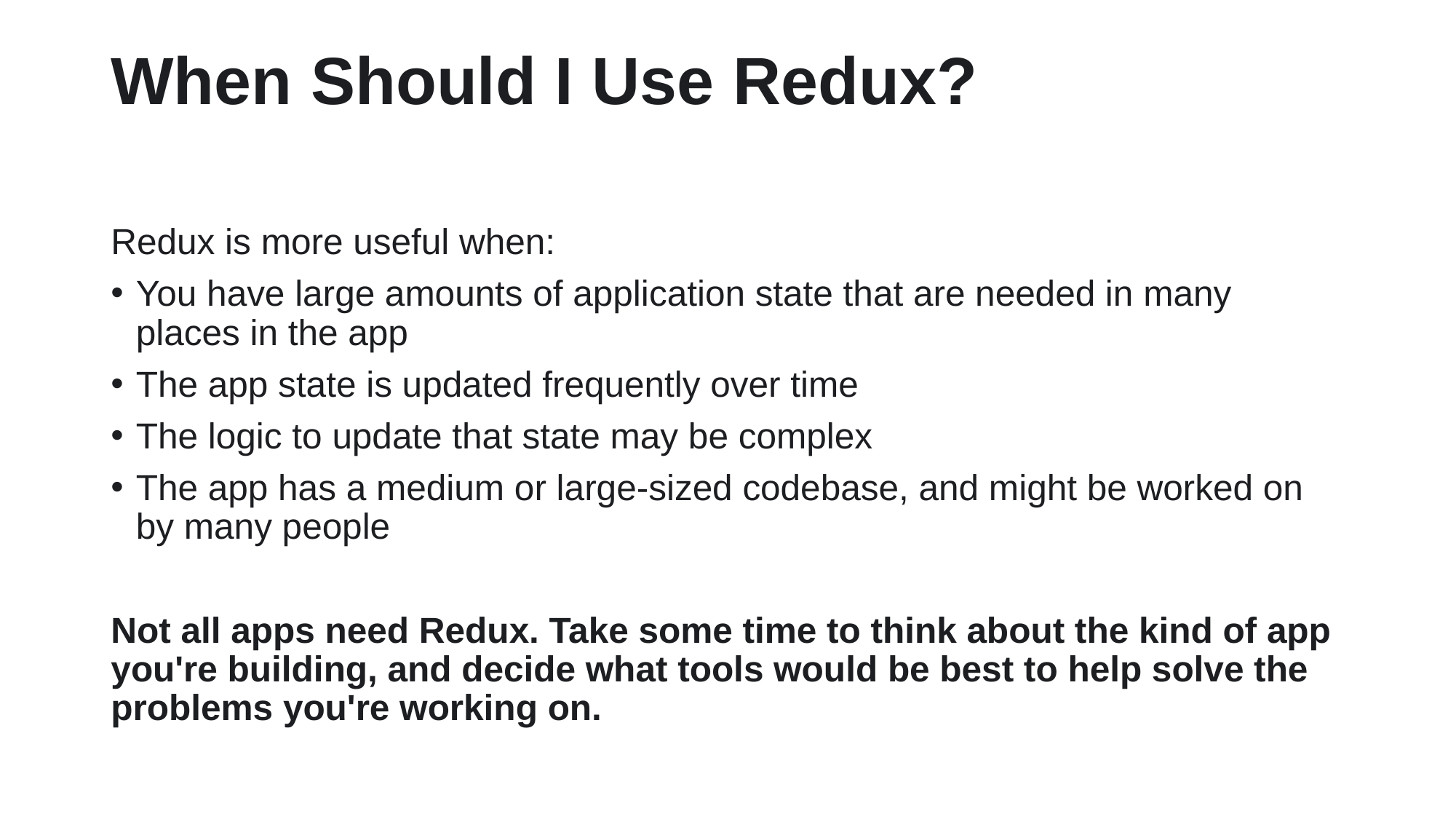

# When Should I Use Redux?
Redux is more useful when:
You have large amounts of application state that are needed in many places in the app
The app state is updated frequently over time
The logic to update that state may be complex
The app has a medium or large-sized codebase, and might be worked on by many people

Not all apps need Redux. Take some time to think about the kind of app you're building, and decide what tools would be best to help solve the problems you're working on.